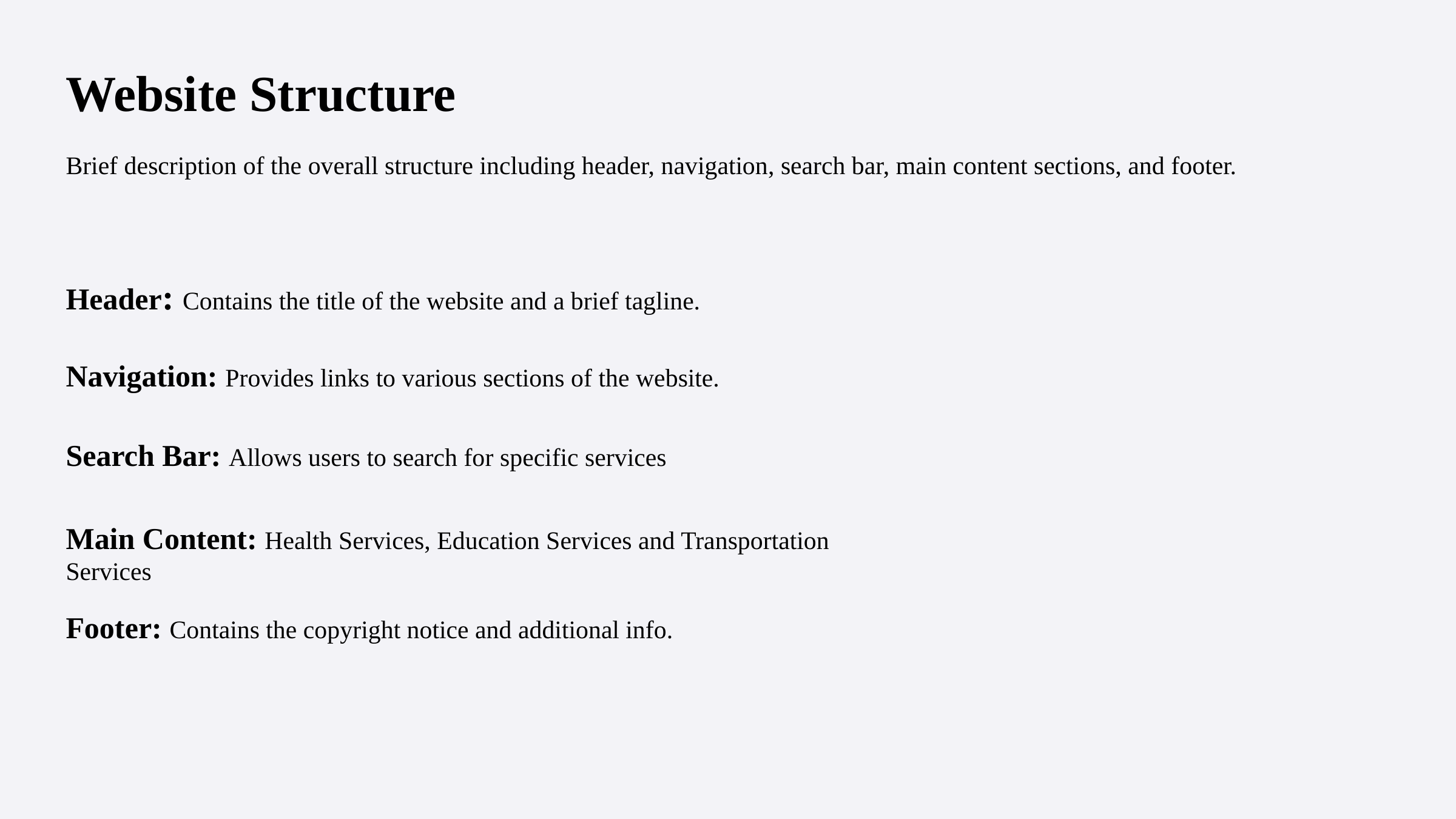

Website Structure

Brief description of the overall structure including header, navigation, search bar, main content sections, and footer.

Header: Contains the title of the website and a brief tagline.

Navigation: Provides links to various sections of the website.

Search Bar: Allows users to search for specific services

Main Content: Health Services, Education Services and Transportation Services

Footer: Contains the copyright notice and additional info.